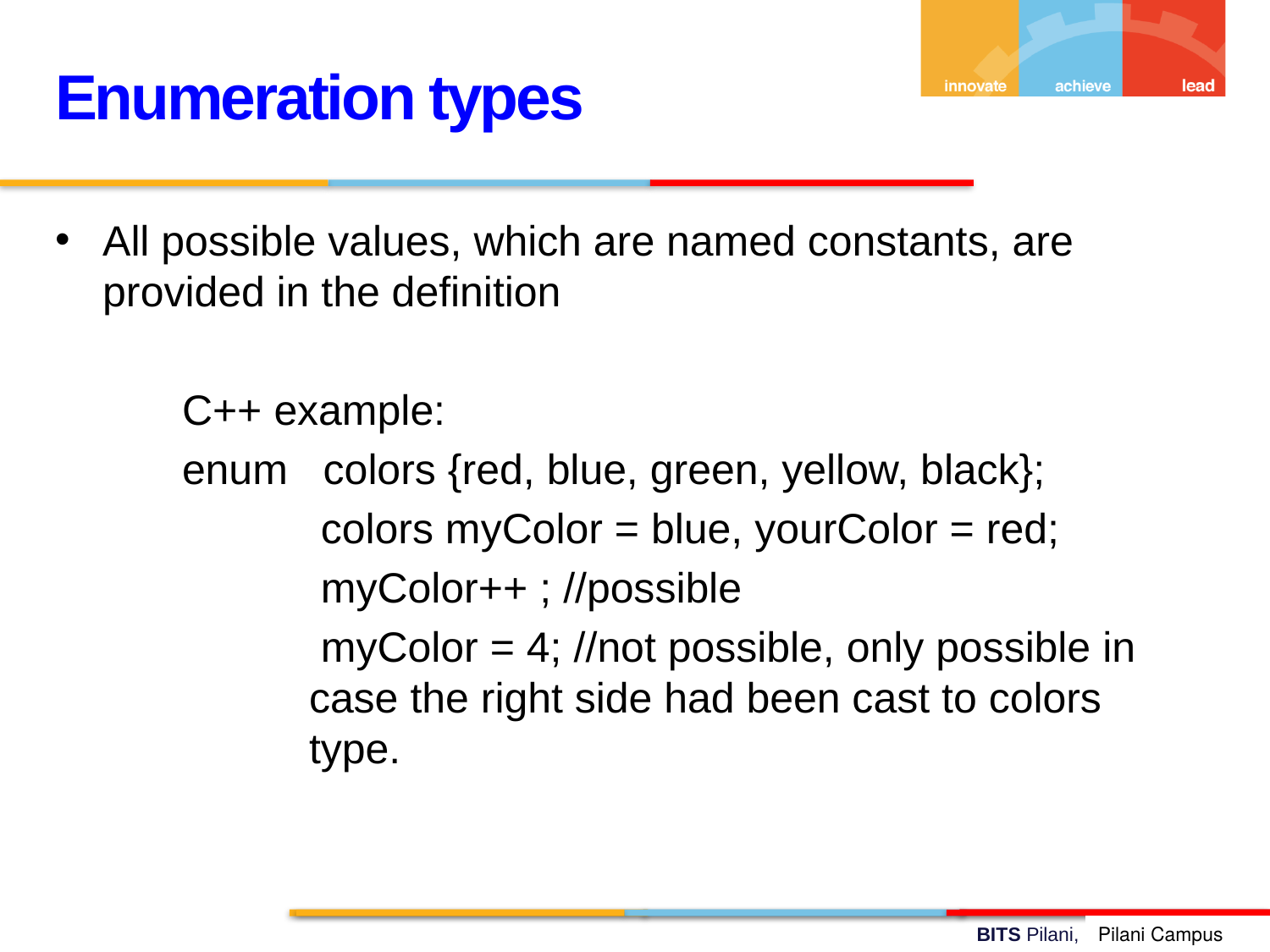

Enumeration types
All possible values, which are named constants, are provided in the definition

	C++ example:
	enum   colors {red, blue, green, yellow, black};
		 colors myColor = blue, yourColor = red;
		 myColor++ ; //possible
	 myColor = 4; //not possible, only possible in    case the right side had been cast to colors type.

Pilani Campus